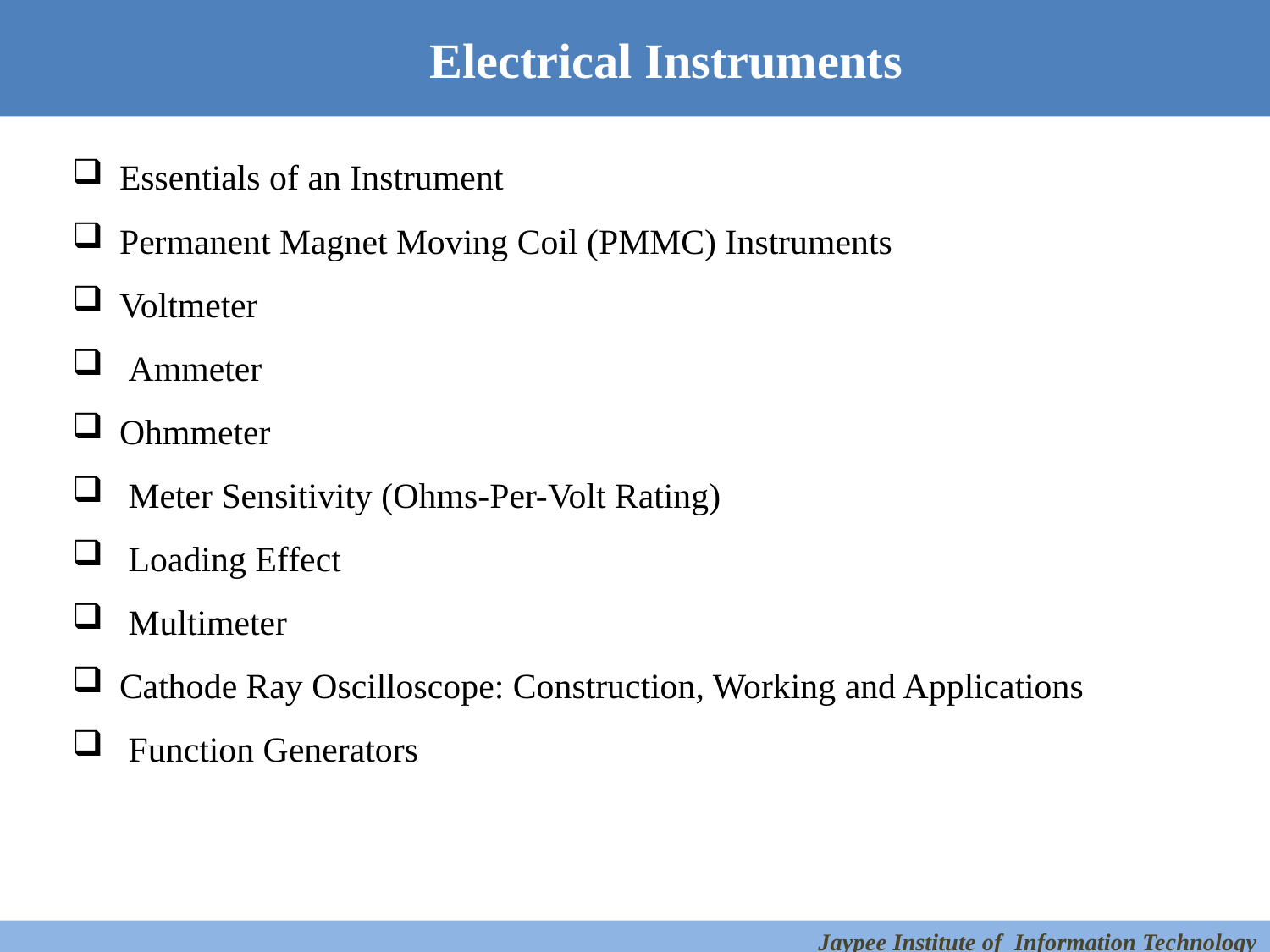

Electrical Instruments
Essentials of an Instrument
Permanent Magnet Moving Coil (PMMC) Instruments
Voltmeter
 Ammeter
Ohmmeter
 Meter Sensitivity (Ohms-Per-Volt Rating)
 Loading Effect
 Multimeter
Cathode Ray Oscilloscope: Construction, Working and Applications
 Function Generators
Jaypee Institute of  Information Technology